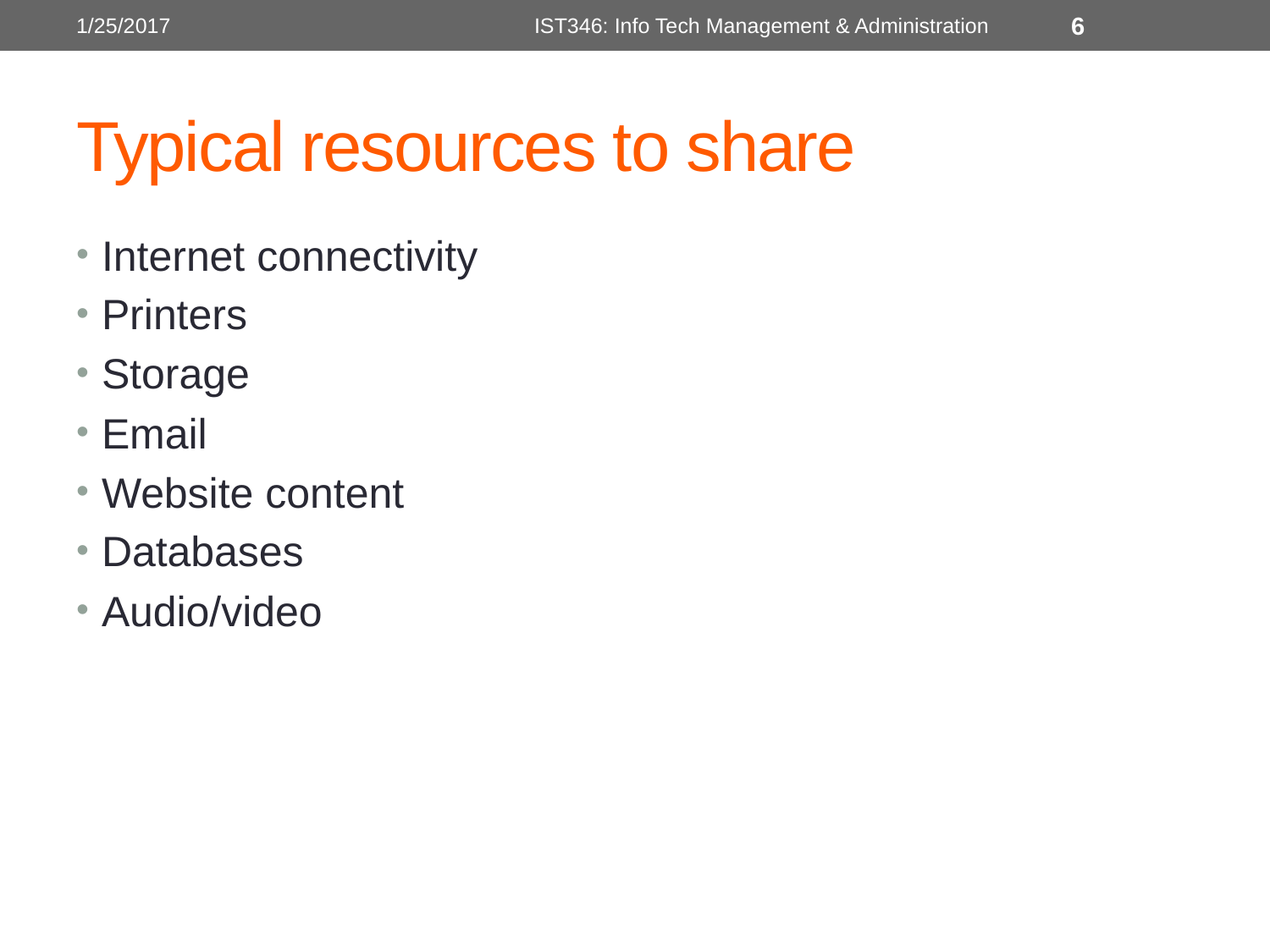

1/25/2017
IST346: Info Tech Management & Administration
6
# Typical resources to share
Internet connectivity
Printers
Storage
Email
Website content
Databases
Audio/video